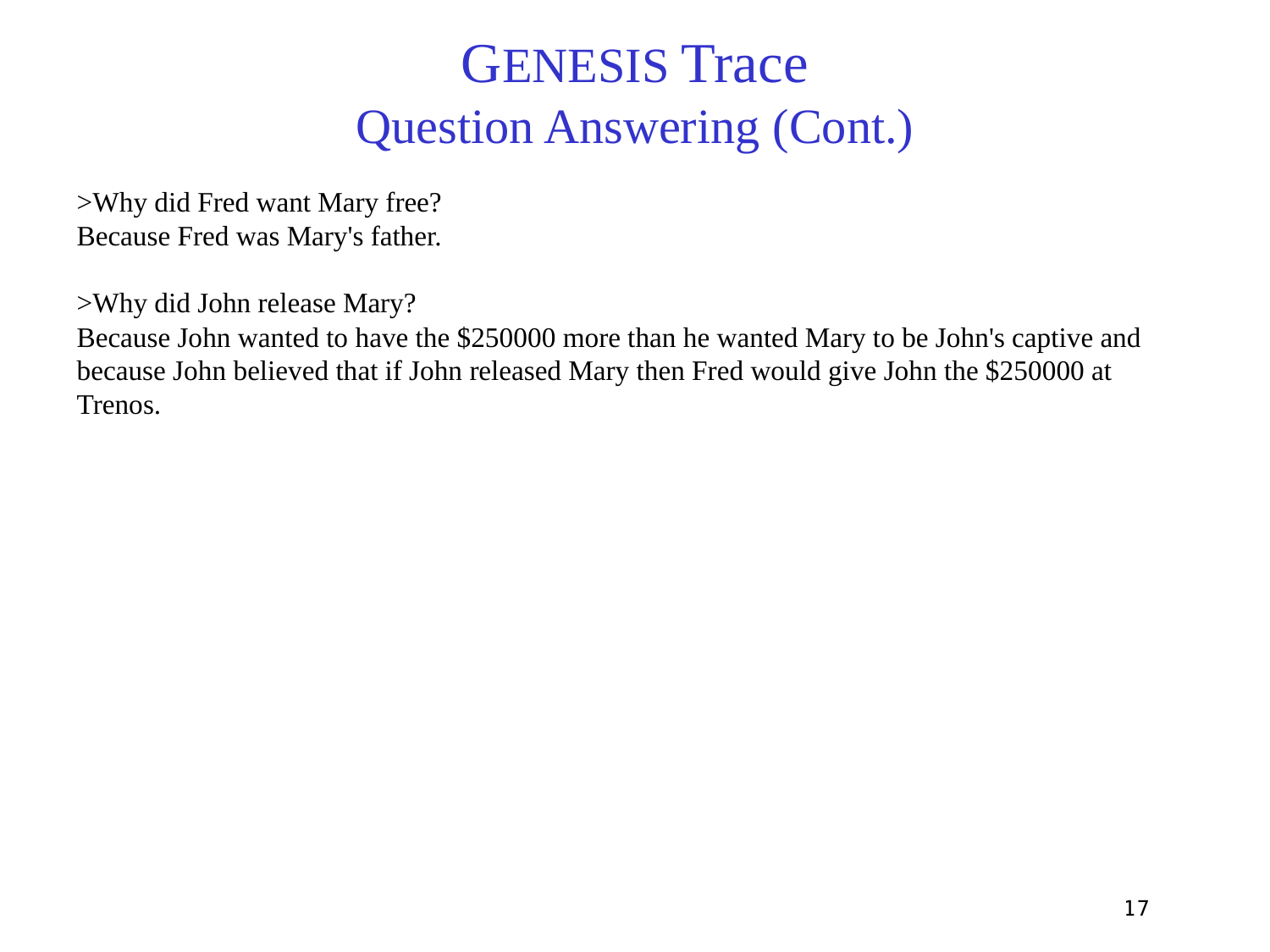

# GENESIS Trace Question Answering (Cont.)

>Why did Fred want Mary free?
Because Fred was Mary's father.

>Why did John release Mary?
Because John wanted to have the $250000 more than he wanted Mary to be John's captive and because John believed that if John released Mary then Fred would give John the $250000 at Trenos.